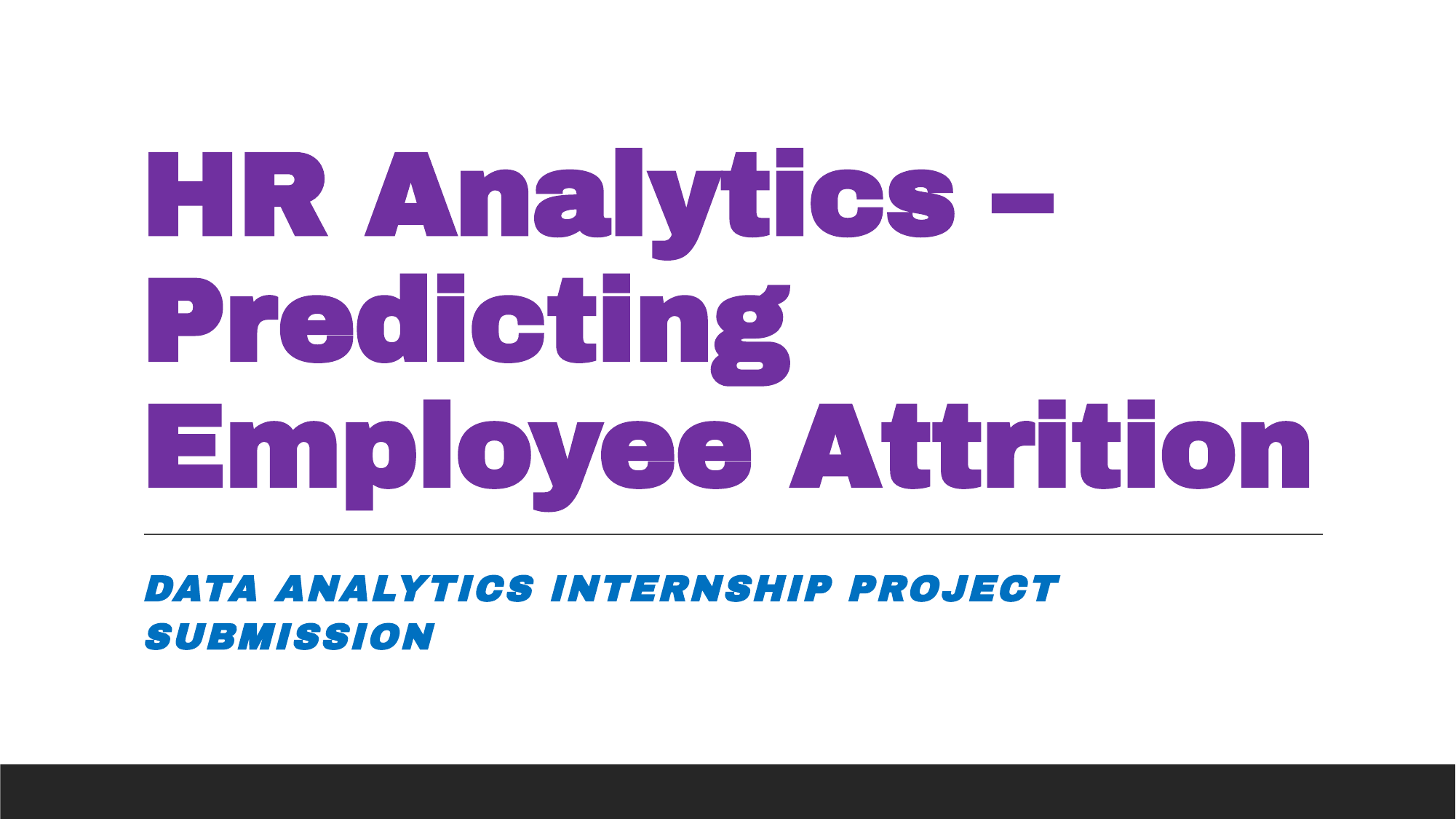

# HR Analytics – Predicting Employee Attrition
Data Analytics Internship Project Submission